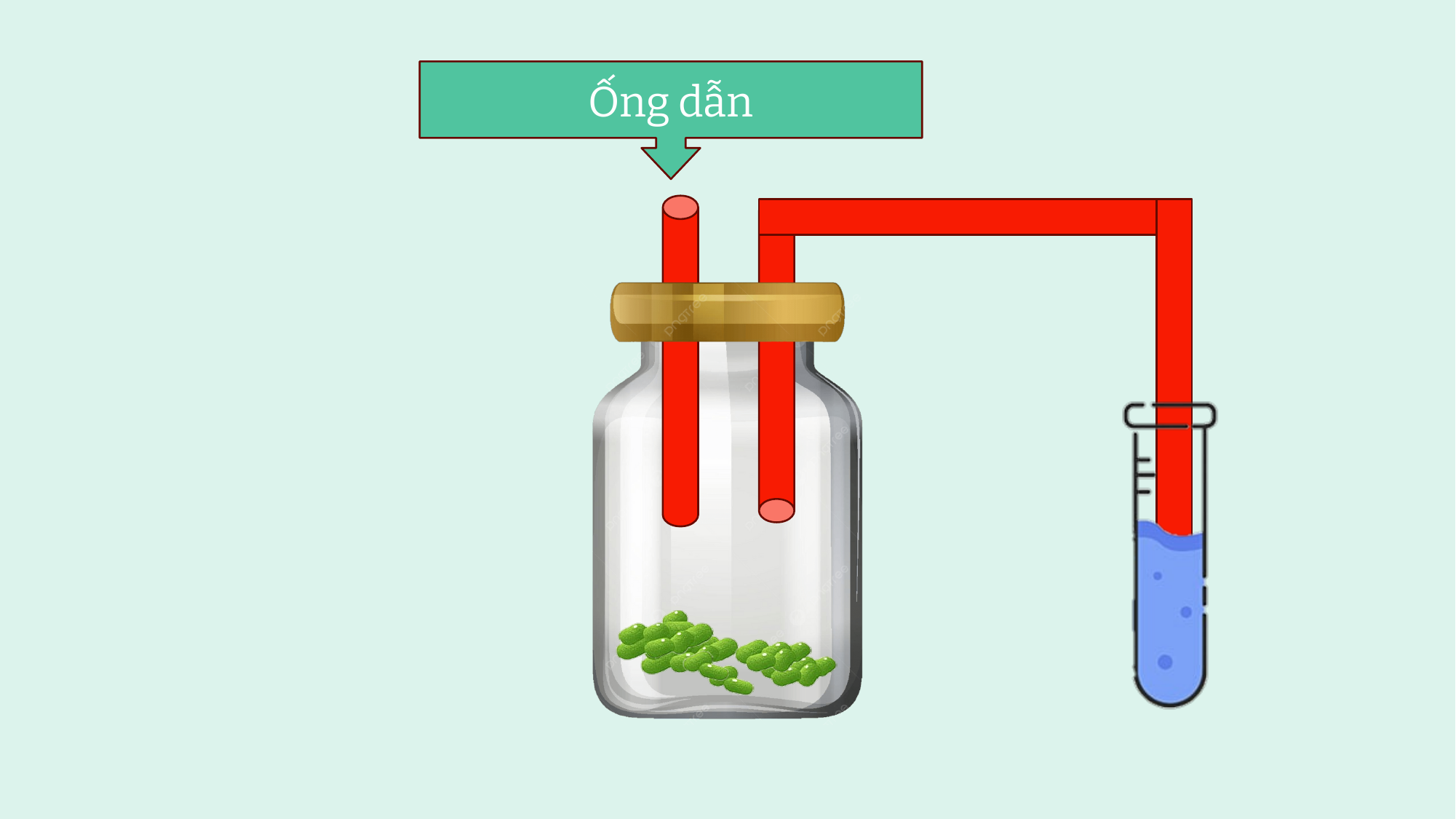

Nước cất

Rót nước từng ít một qua ống dẫn

Ống dẫn

Cho đầu ngoài của bình vào ống nghiệm

Nội dung 4